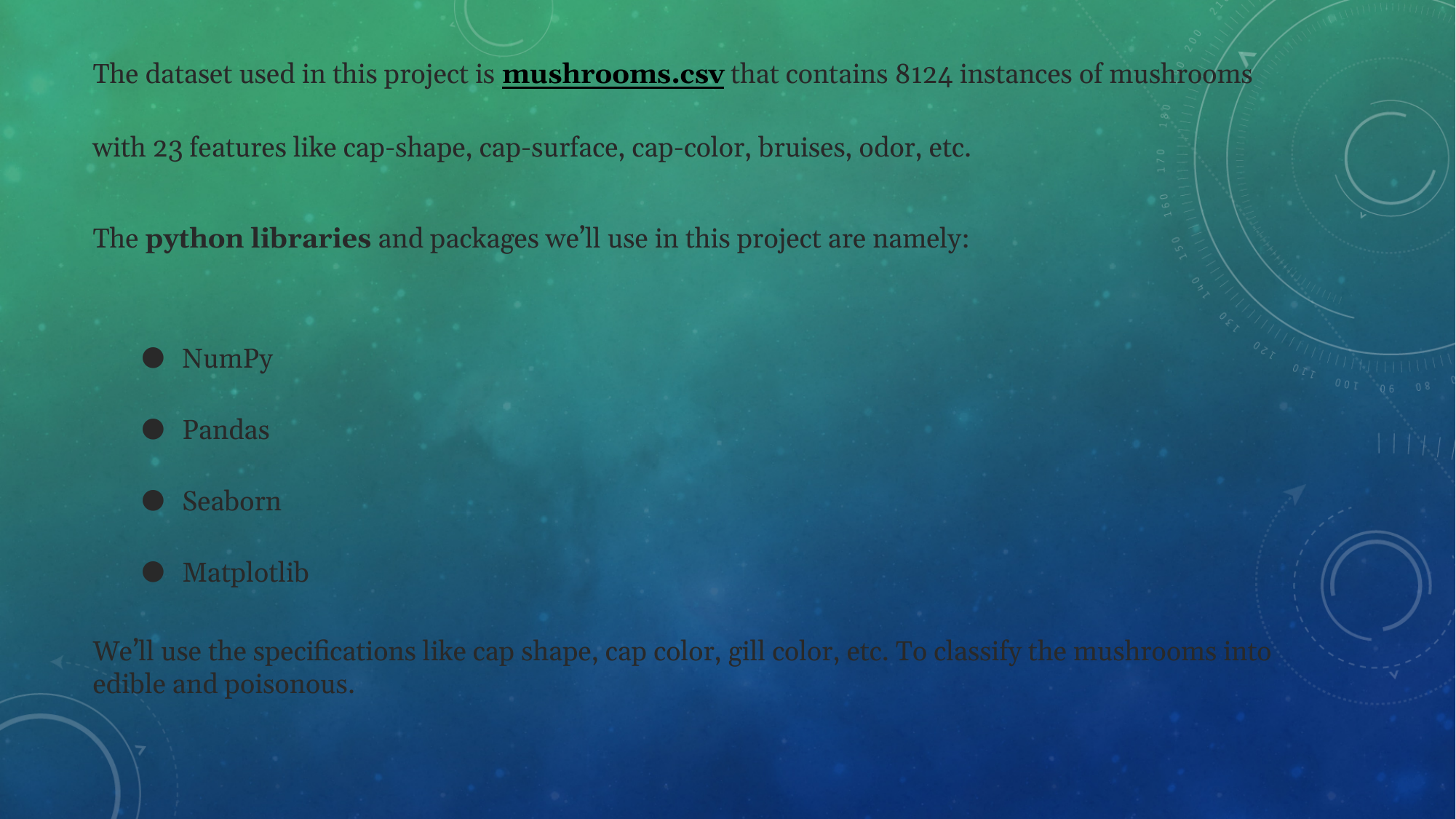

The dataset used in this project is mushrooms.csv that contains 8124 instances of mushrooms with 23 features like cap-shape, cap-surface, cap-color, bruises, odor, etc.
The python libraries and packages we’ll use in this project are namely:
NumPy
Pandas
Seaborn
Matplotlib
We’ll use the specifications like cap shape, cap color, gill color, etc. To classify the mushrooms into edible and poisonous.